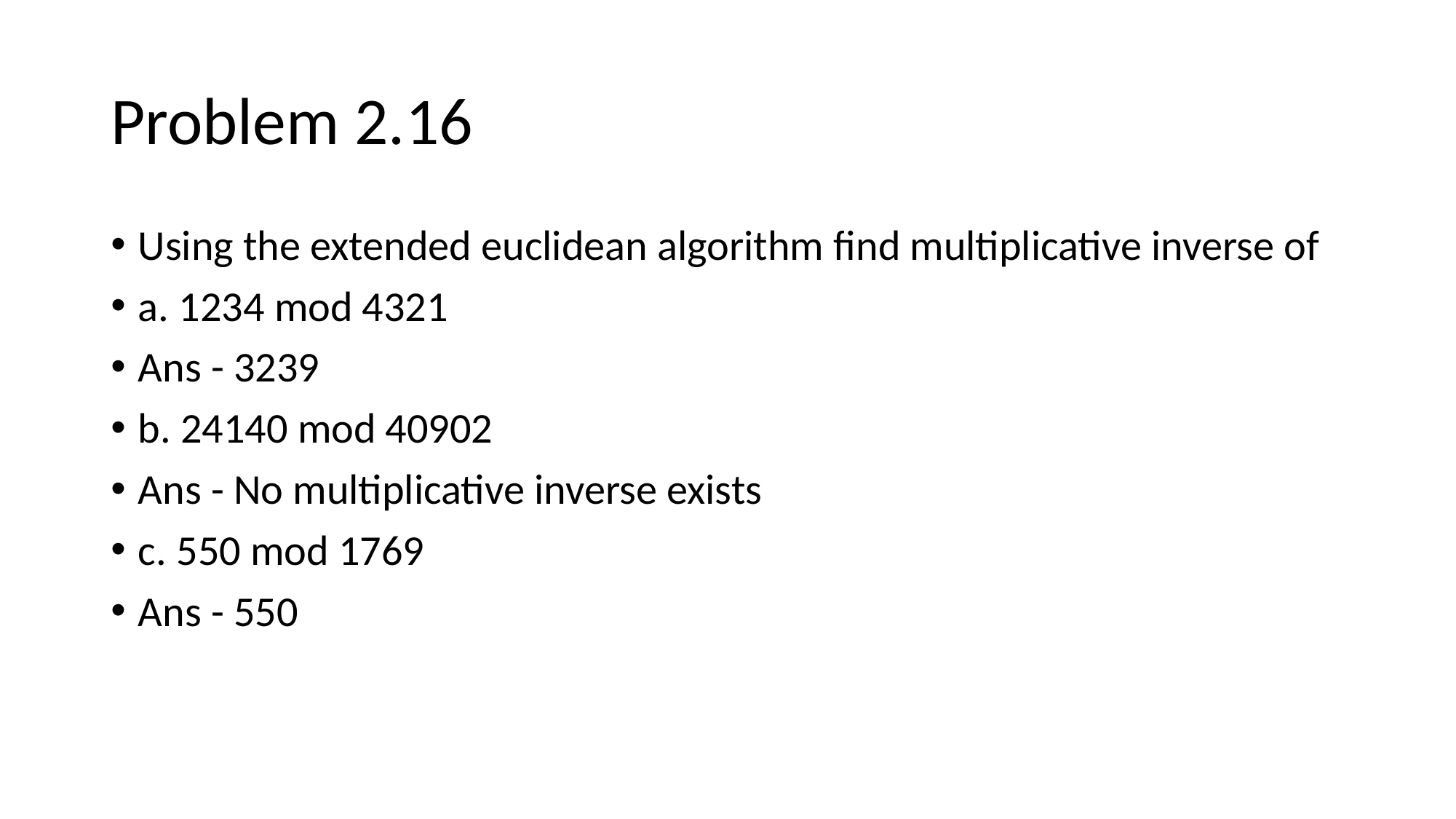

# Problem 2.16
Using the extended euclidean algorithm find multiplicative inverse of
a. 1234 mod 4321
Ans - 3239
b. 24140 mod 40902
Ans - No multiplicative inverse exists
c. 550 mod 1769
Ans - 550